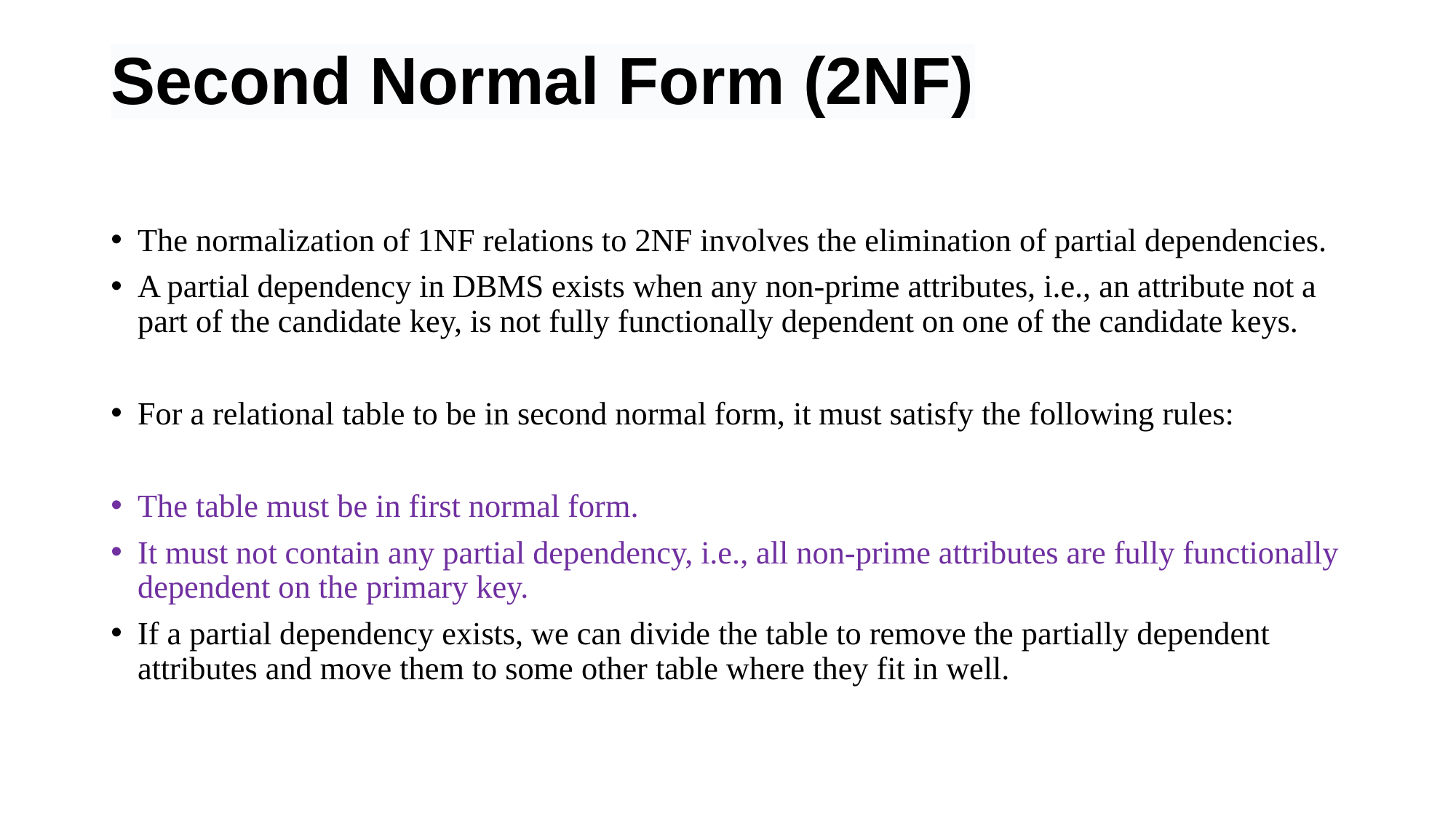

# Second Normal Form (2NF)
The normalization of 1NF relations to 2NF involves the elimination of partial dependencies.
A partial dependency in DBMS exists when any non-prime attributes, i.e., an attribute not a part of the candidate key, is not fully functionally dependent on one of the candidate keys.

For a relational table to be in second normal form, it must satisfy the following rules:

The table must be in first normal form.
It must not contain any partial dependency, i.e., all non-prime attributes are fully functionally dependent on the primary key.
If a partial dependency exists, we can divide the table to remove the partially dependent attributes and move them to some other table where they fit in well.